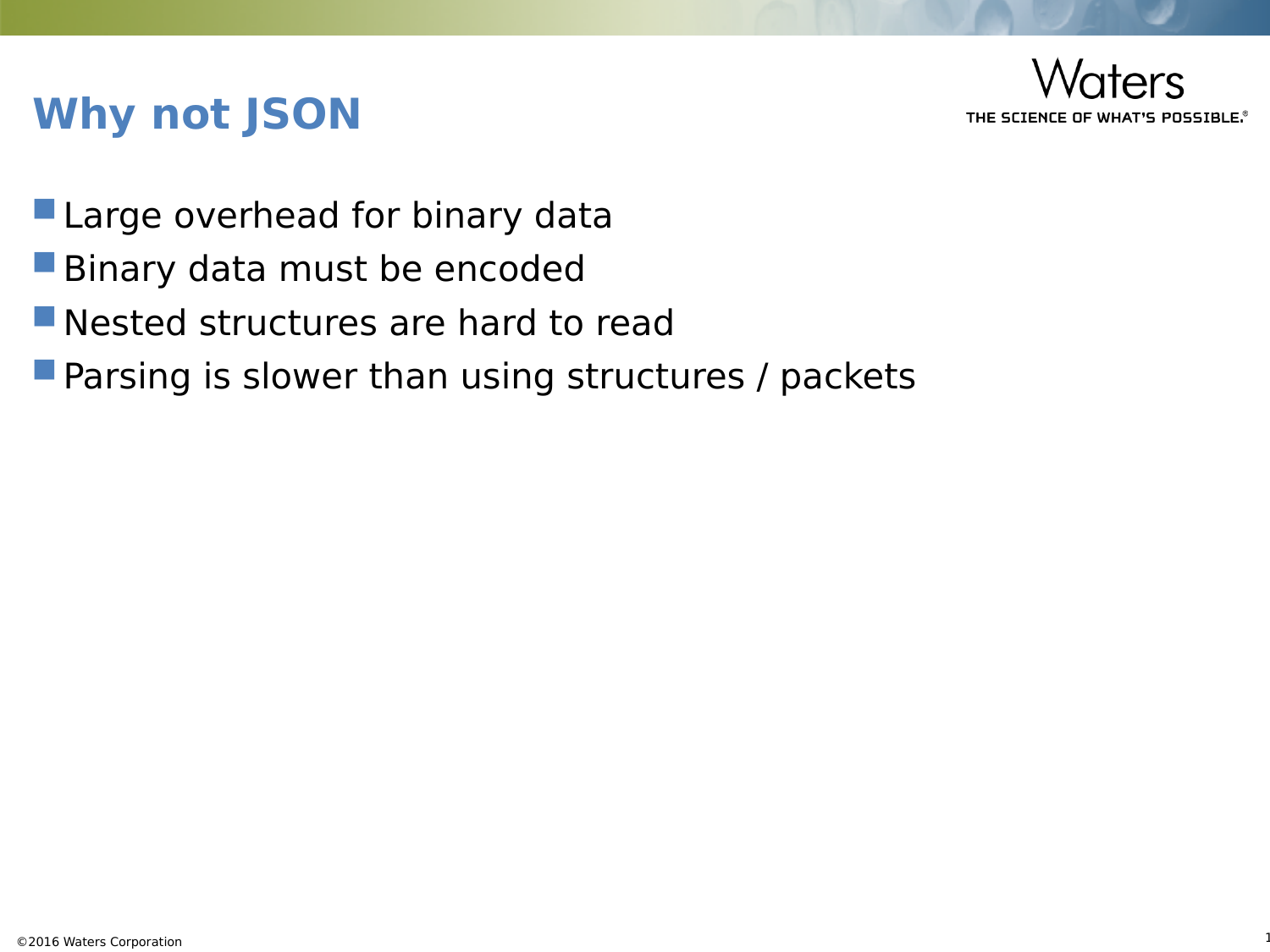

# Why not JSON
Large overhead for binary data
Binary data must be encoded
Nested structures are hard to read
Parsing is slower than using structures / packets